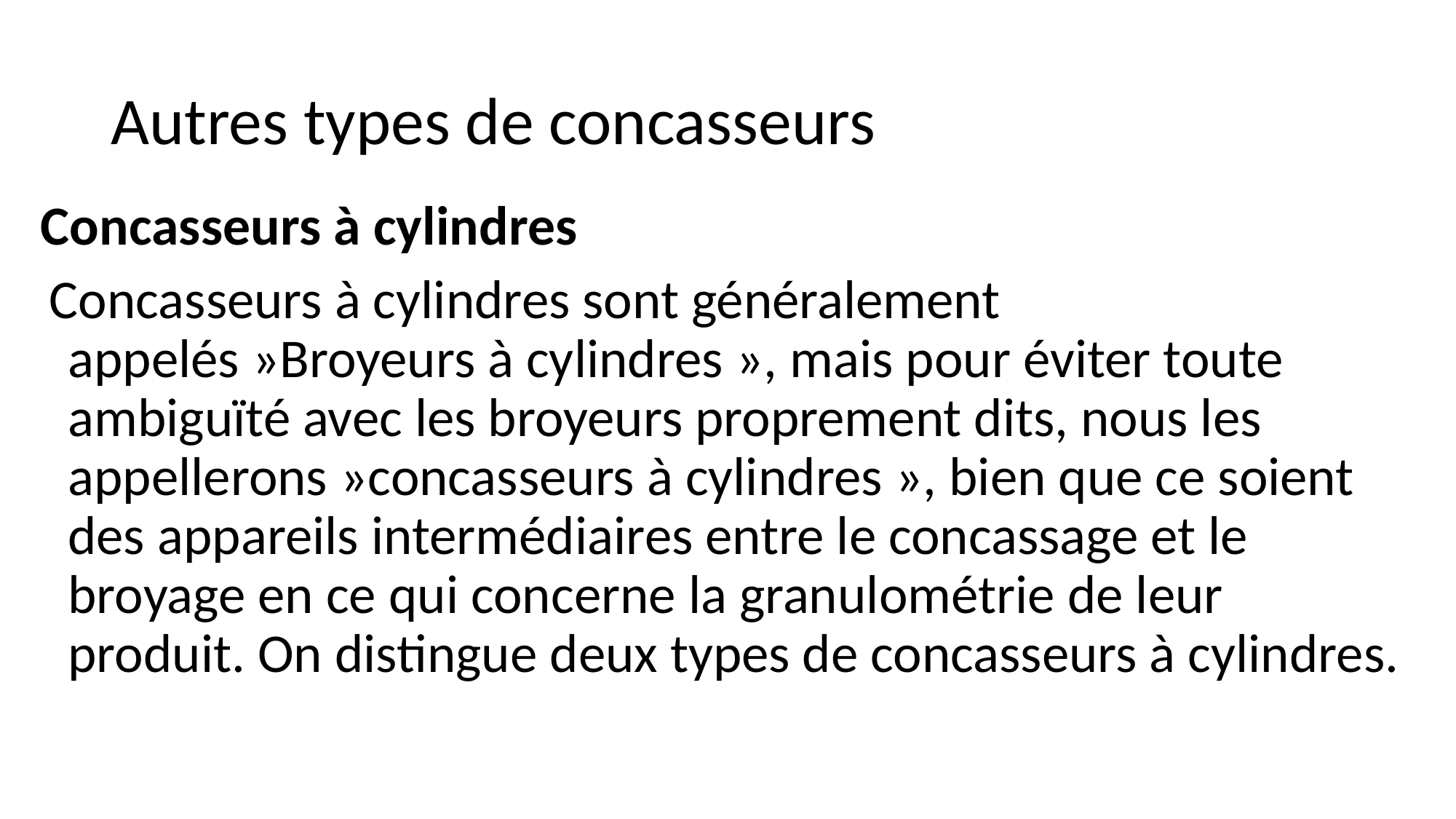

# Autres types de concasseurs
Concasseurs à cylindres
 Concasseurs à cylindres sont généralement appelés »Broyeurs à cylindres », mais pour éviter toute ambiguïté avec les broyeurs proprement dits, nous les appellerons »concasseurs à cylindres », bien que ce soient des appareils intermédiaires entre le concassage et le broyage en ce qui concerne la granulométrie de leur produit. On distingue deux types de concasseurs à cylindres.